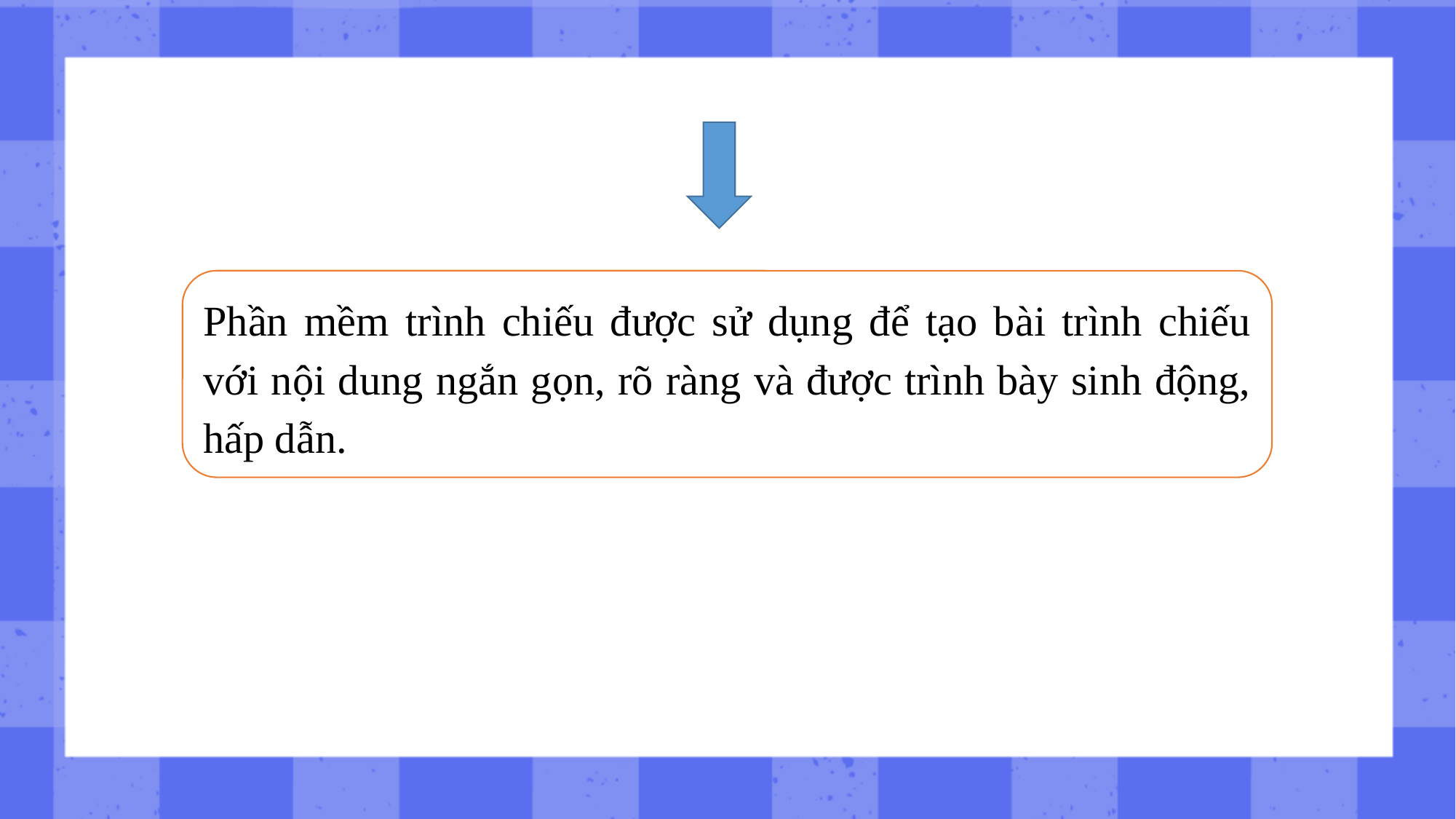

Phần mềm trình chiếu được sử dụng để tạo bài trình chiếu với nội dung ngắn gọn, rõ ràng và được trình bày sinh động, hấp dẫn.